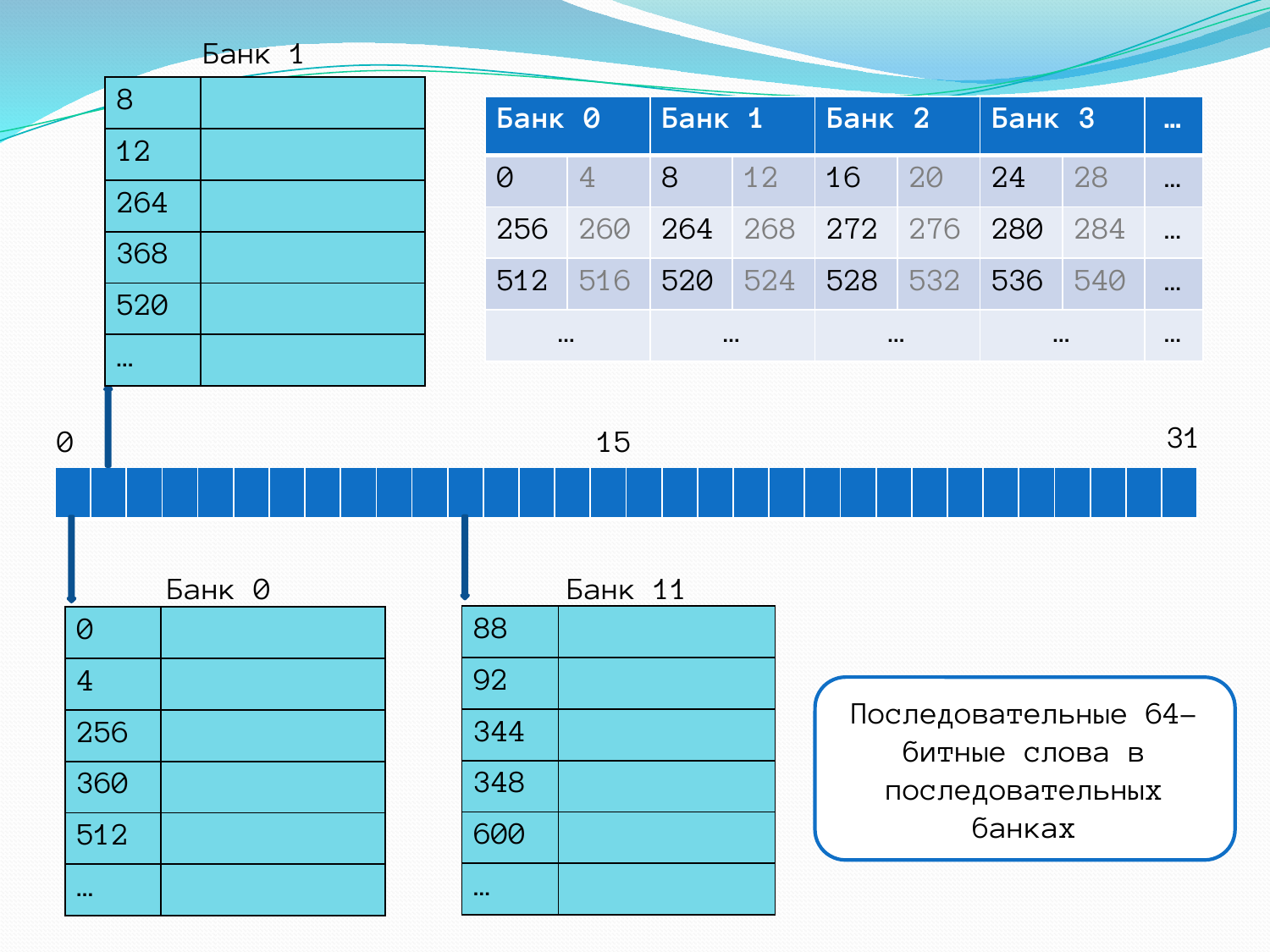

Банк 1
| 8 |  |
| --- | --- |
| 12 |  |
| 264 |  |
| 368 |  |
| 520 |  |
| … |  |
| Банк 0 |  | Банк 1 |  | Банк 2 |  | Банк 3 |  | … |
| --- | --- | --- | --- | --- | --- | --- | --- | --- |
| 0 | 4 | 8 | 12 | 16 | 20 | 24 | 28 | … |
| 256 | 260 | 264 | 268 | 272 | 276 | 280 | 284 | … |
| 512 | 516 | 520 | 524 | 528 | 532 | 536 | 540 | … |
| … |  | … |  | … |  | … |  | … |

31
0
15
|  |  |  |  |  |  |  |  |  |  |  |  |  |  |  |  |  |  |  |  |  |  |  |  |  |  |  |  |  |  |  |  |
| --- | --- | --- | --- | --- | --- | --- | --- | --- | --- | --- | --- | --- | --- | --- | --- | --- | --- | --- | --- | --- | --- | --- | --- | --- | --- | --- | --- | --- | --- | --- | --- |

Банк 0
Банк 11
| 88 |  |
| --- | --- |
| 92 |  |
| 344 |  |
| 348 |  |
| 600 |  |
| … |  |
| 0 |  |
| --- | --- |
| 4 |  |
| 256 |  |
| 360 |  |
| 512 |  |
| … |  |
Последовательные 64-битные слова в последовательных банкаx